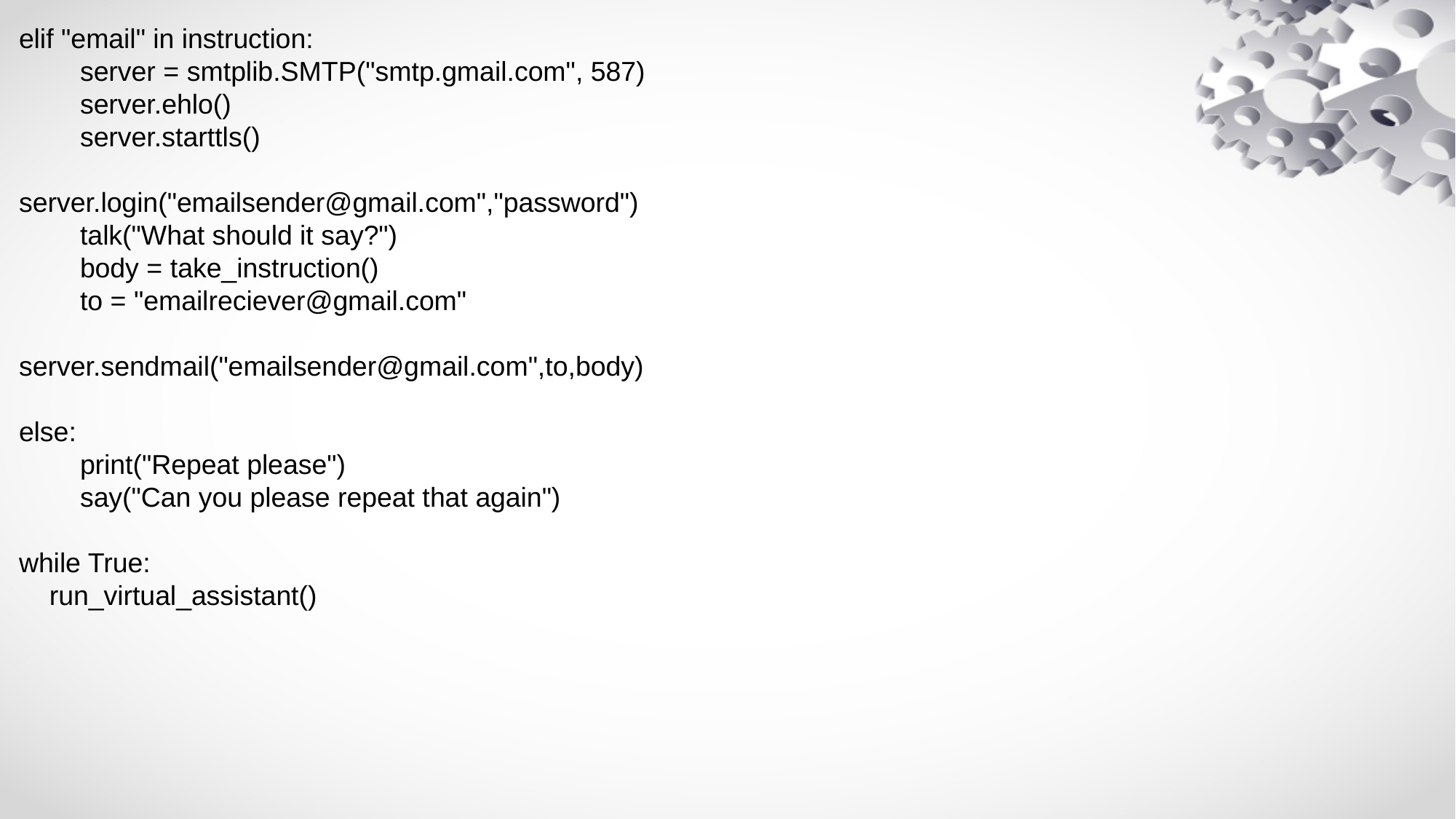

elif "email" in instruction:
        server = smtplib.SMTP("smtp.gmail.com", 587)
        server.ehlo()
        server.starttls()
        server.login("emailsender@gmail.com","password")
        talk("What should it say?")
        body = take_instruction()
        to = "emailreciever@gmail.com"
        server.sendmail("emailsender@gmail.com",to,body)

else:
        print("Repeat please")
        say("Can you please repeat that again")

while True:
    run_virtual_assistant()